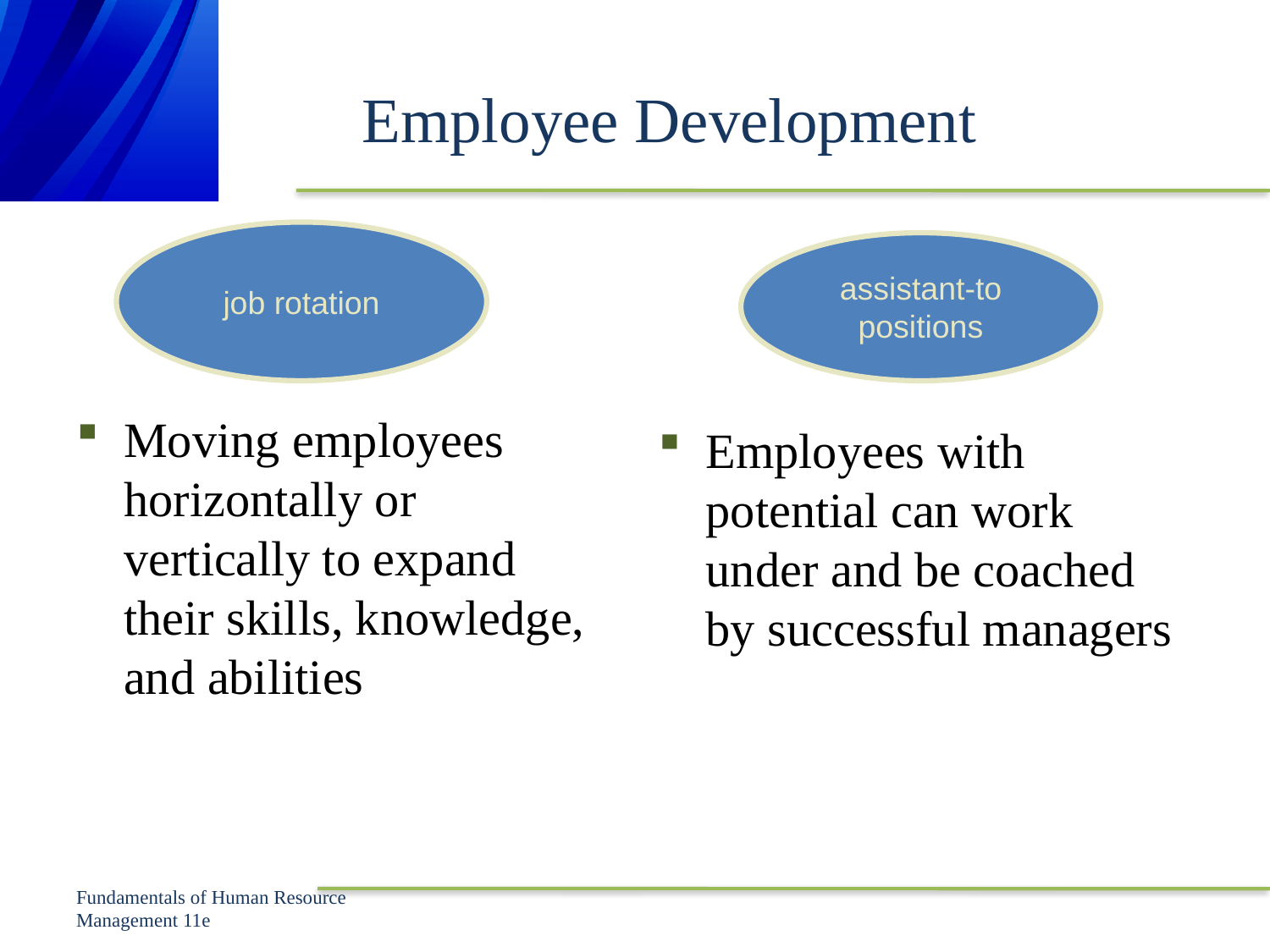

Employee Development
job rotation
assistant-to
positions
Moving employees horizontally or vertically to expand their skills, knowledge, and abilities

Employees with potential can work under and be coached by successful managers
Fundamentals of Human Resource Management 11e